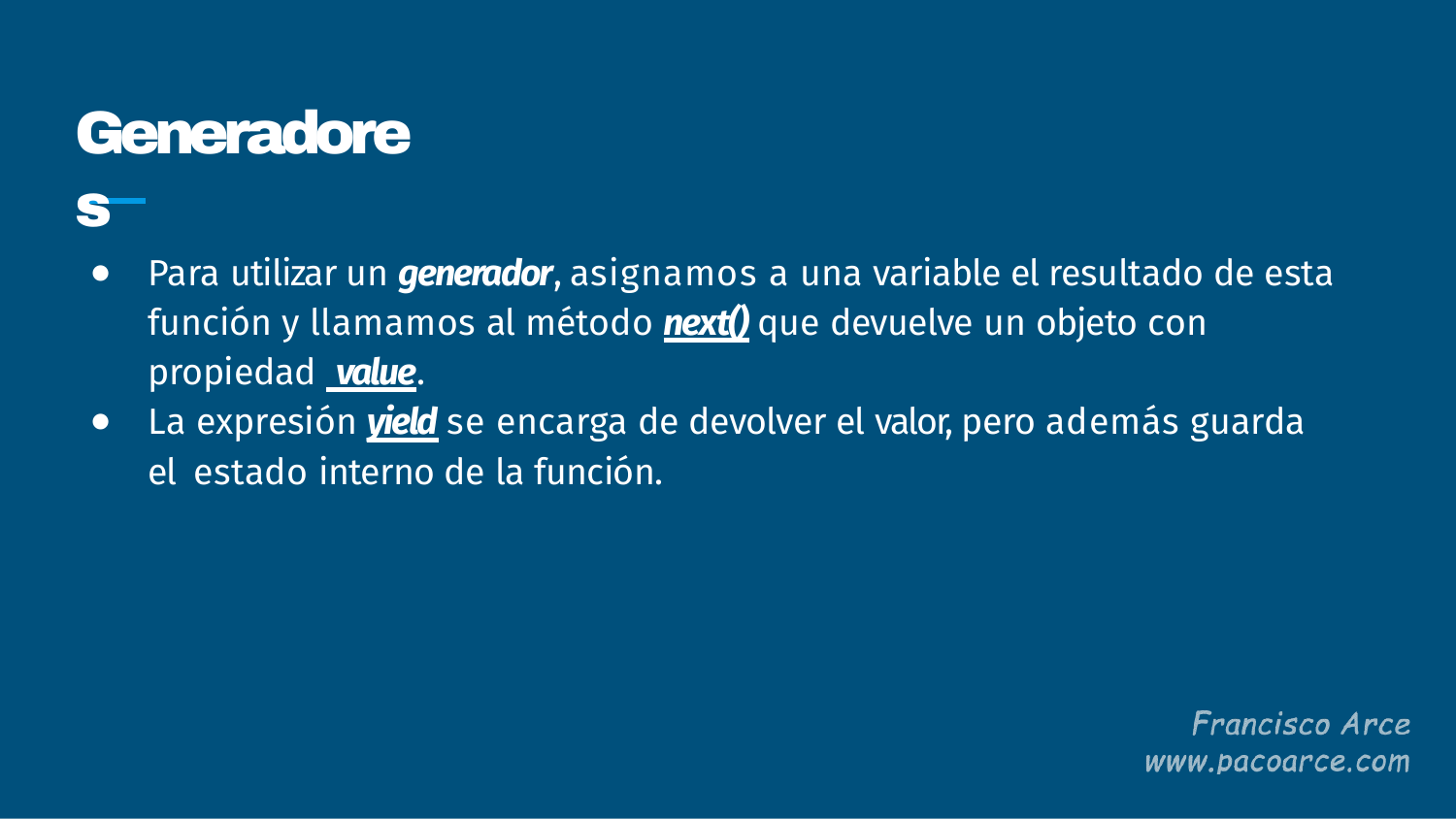

# Generadores

Para utilizar un generador, asignamos a una variable el resultado de esta  función y llamamos al método next() que devuelve un objeto con propiedad  value.
La expresión yield se encarga de devolver el valor, pero además guarda el  estado interno de la función.